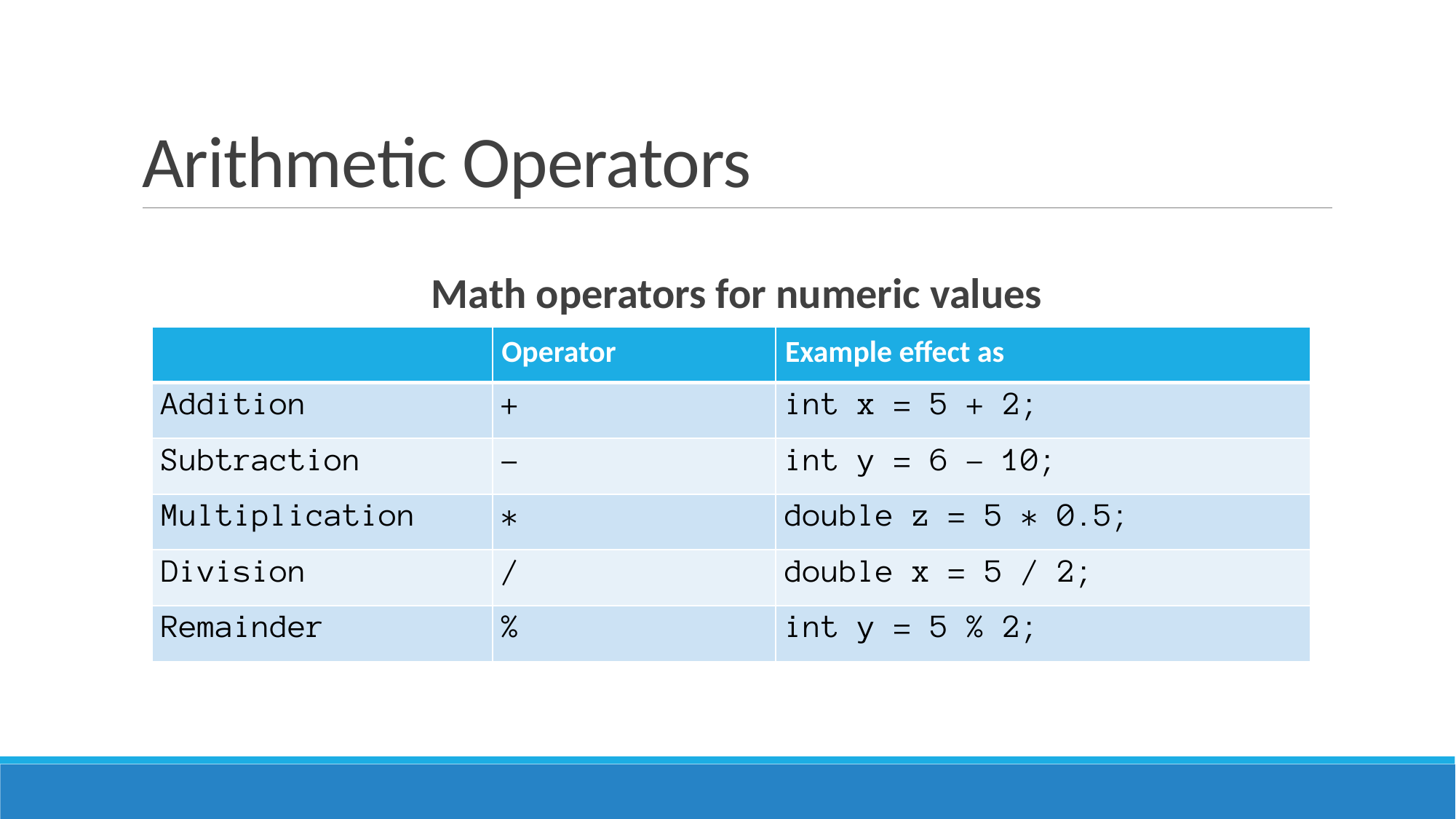

# Arithmetic Operators
Math operators for numeric values
|  | Operator | Example effect as |
| --- | --- | --- |
| Addition | + | int x = 5 + 2; |
| Subtraction | - | int y = 6 – 10; |
| Multiplication | \* | double z = 5 \* 0.5; |
| Division | / | double x = 5 / 2; |
| Remainder | % | int y = 5 % 2; |